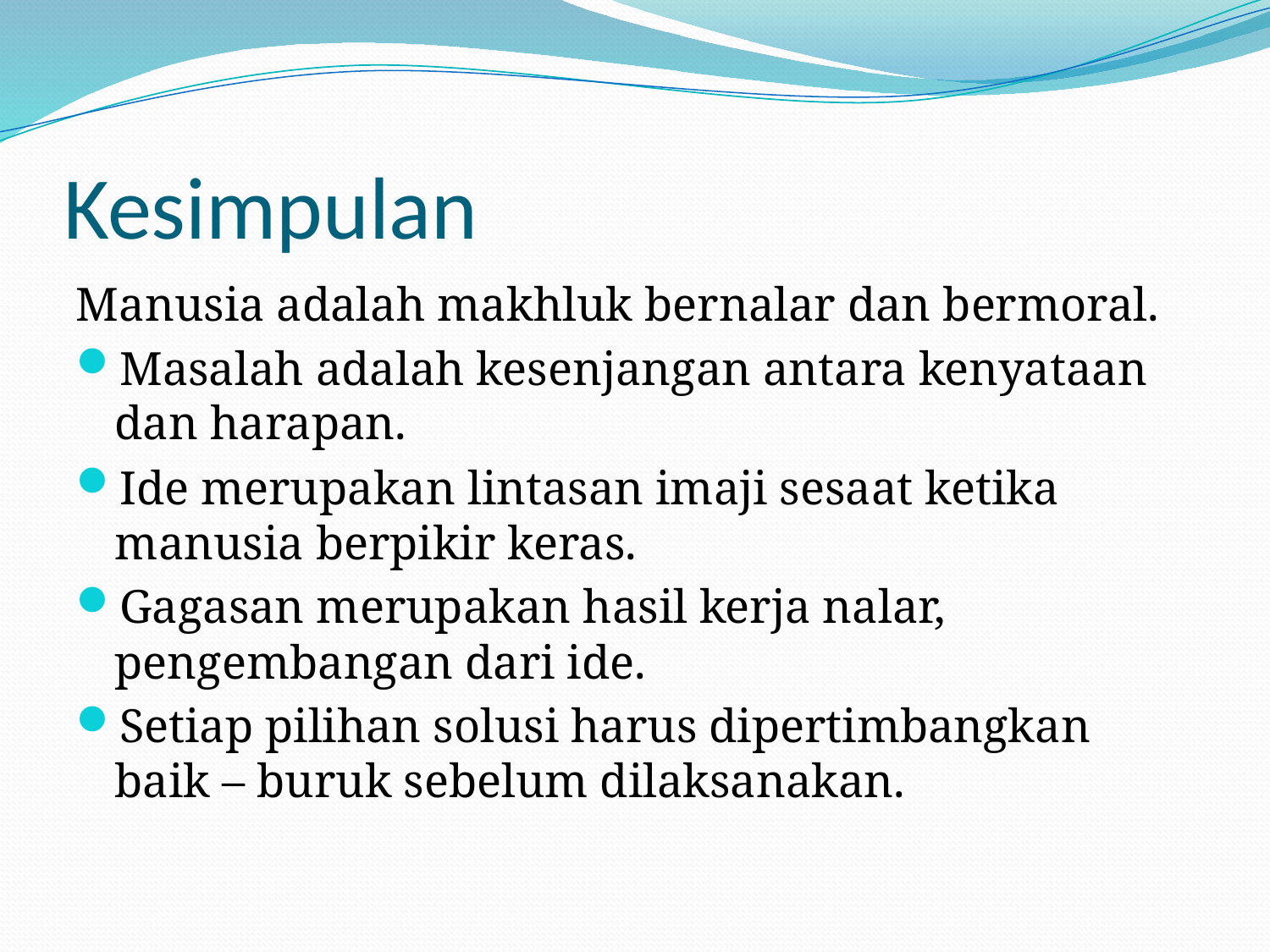

# Kesimpulan
Manusia adalah makhluk bernalar dan bermoral.
Masalah adalah kesenjangan antara kenyataan dan harapan.
Ide merupakan lintasan imaji sesaat ketika manusia berpikir keras.
Gagasan merupakan hasil kerja nalar, pengembangan dari ide.
Setiap pilihan solusi harus dipertimbangkan baik – buruk sebelum dilaksanakan.